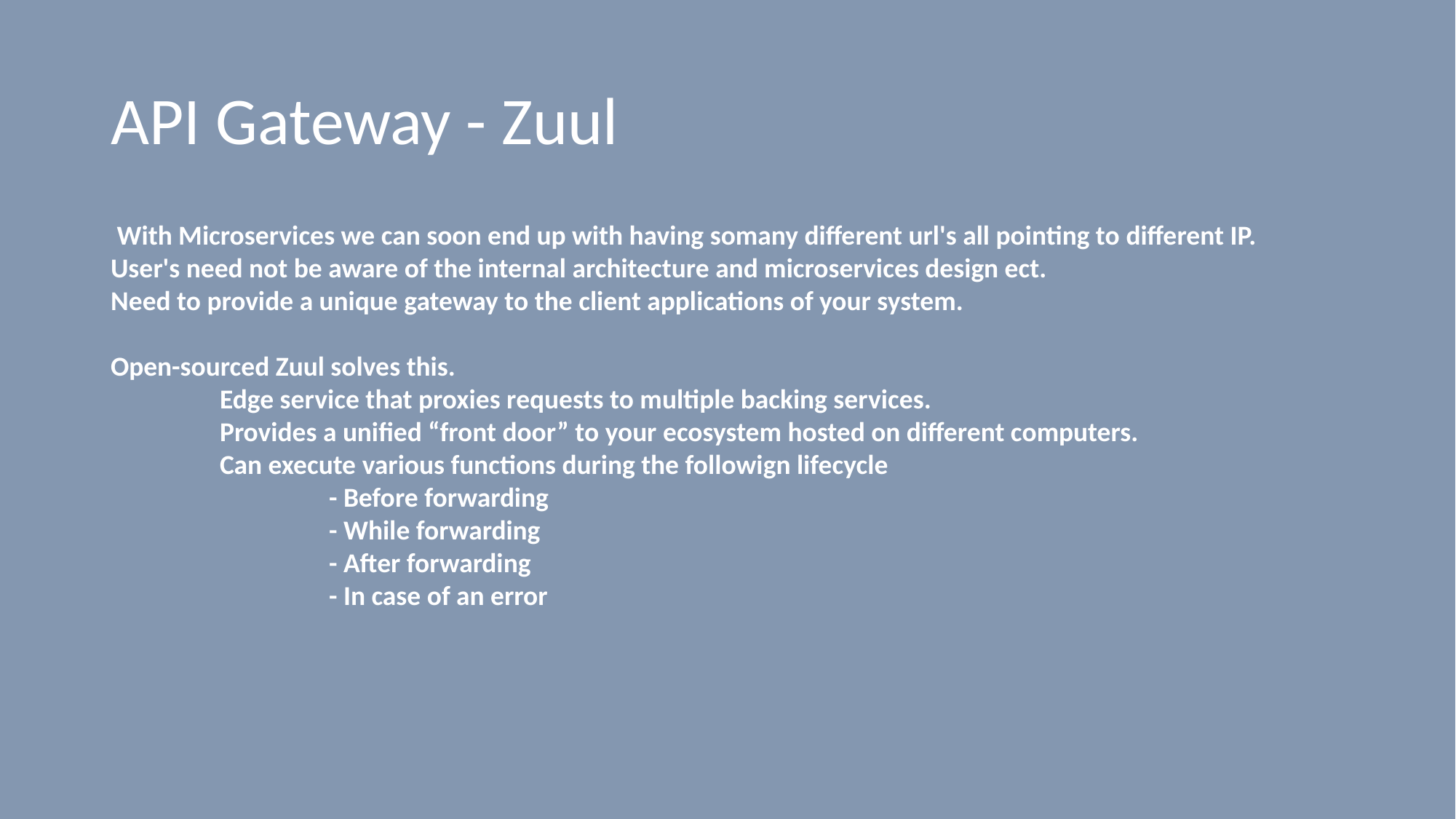

# API Gateway - Zuul
 With Microservices we can soon end up with having somany different url's all pointing to different IP.
User's need not be aware of the internal architecture and microservices design ect.
Need to provide a unique gateway to the client applications of your system.

Open-sourced Zuul solves this.
	Edge service that proxies requests to multiple backing services.
	Provides a unified “front door” to your ecosystem hosted on different computers.
	Can execute various functions during the followign lifecycle
		- Before forwarding
		- While forwarding
		- After forwarding
		- In case of an error